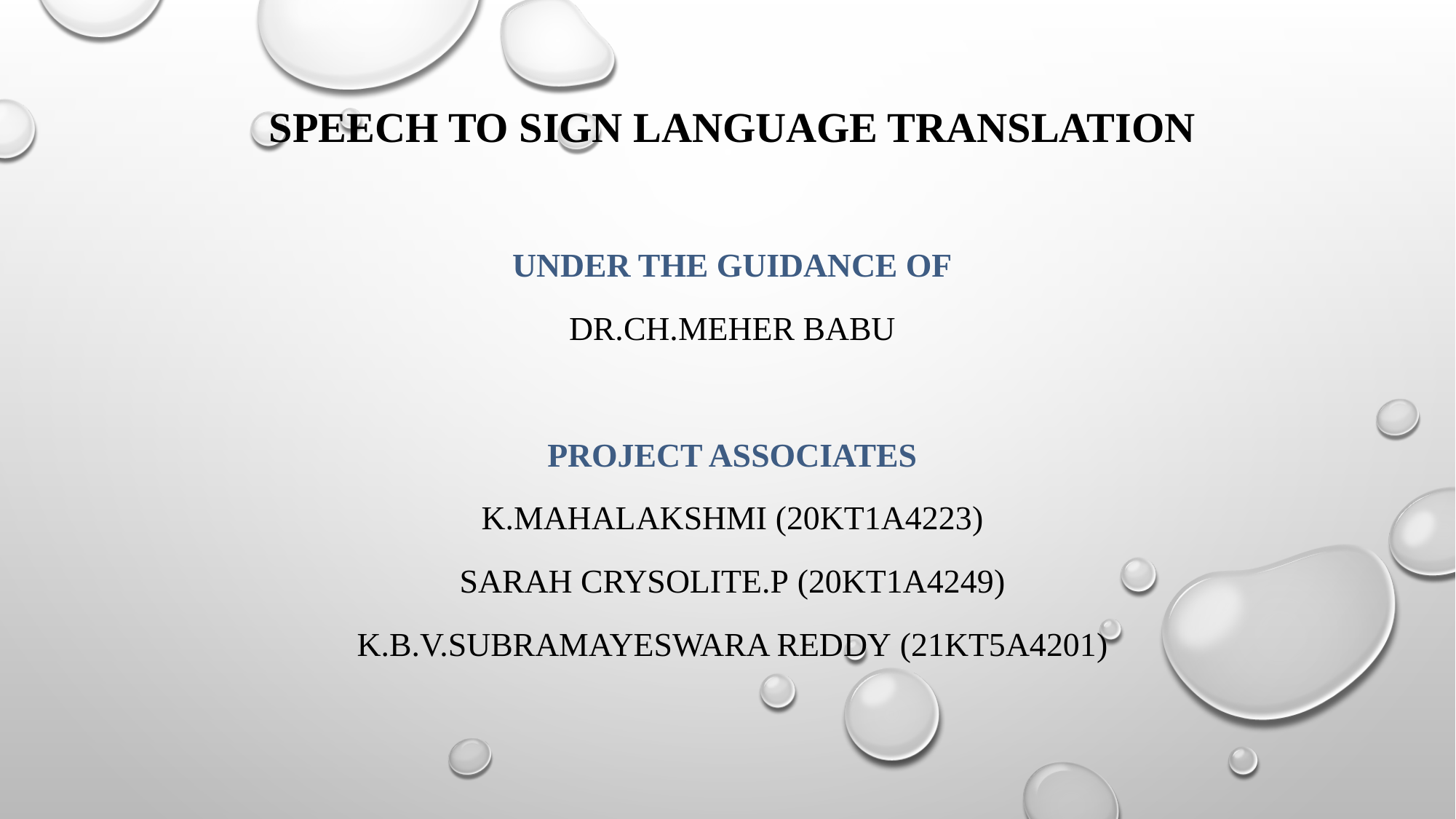

# SPEECH TO SIGN LANGUAGE TRANSLATION
Under the guidance of
Dr.Ch.Meher Babu

Project Associates
K.MahaLakshmi (20KT1A4223)
Sarah Crysolite.P (20KT1A4249)
K.B.V.subramayeswara reddy (21KT5A4201)